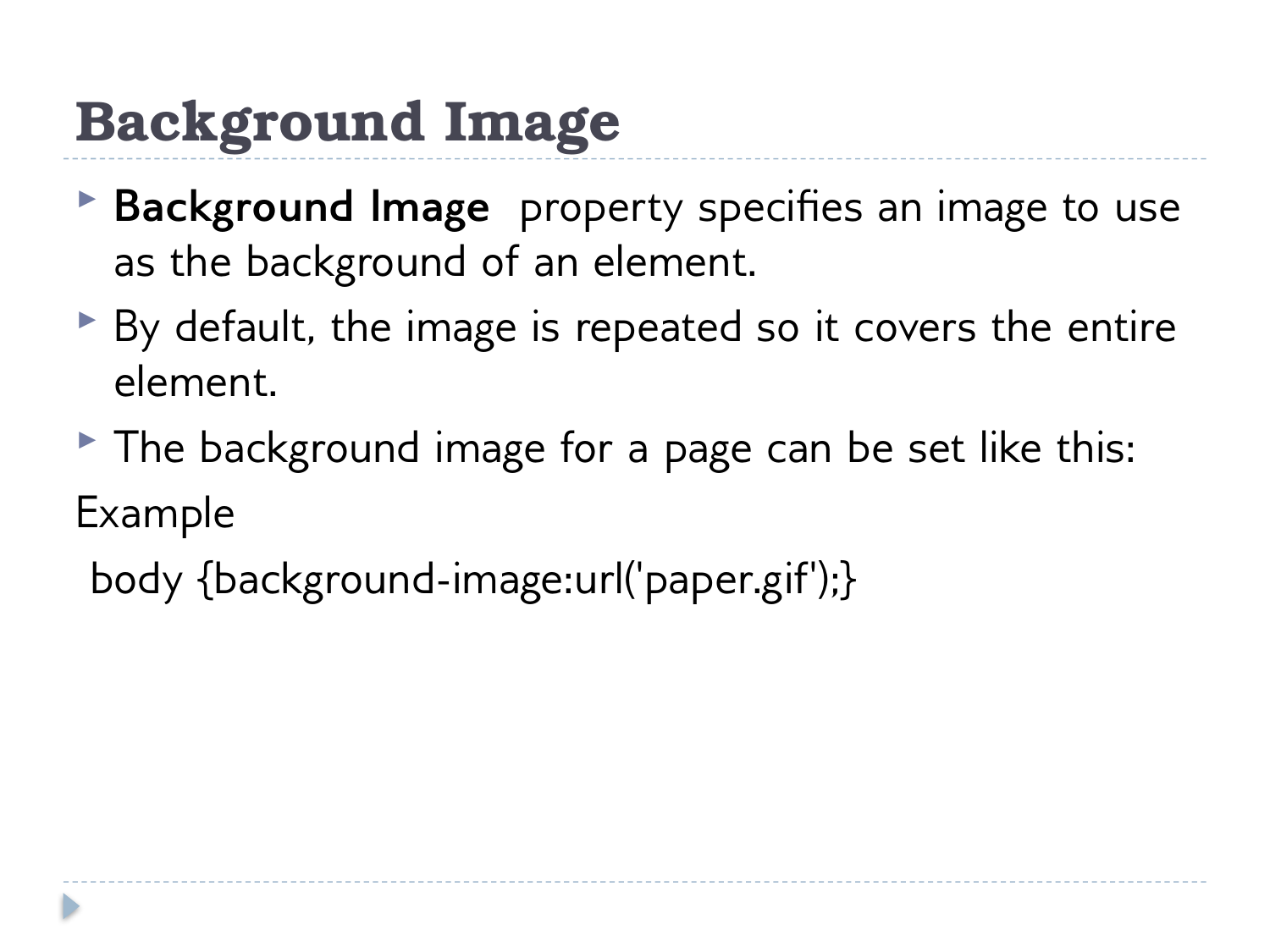

# Background Image
Background Image  property specifies an image to use as the background of an element.
By default, the image is repeated so it covers the entire element.
The background image for a page can be set like this:
Example
 body {background-image:url('paper.gif');}